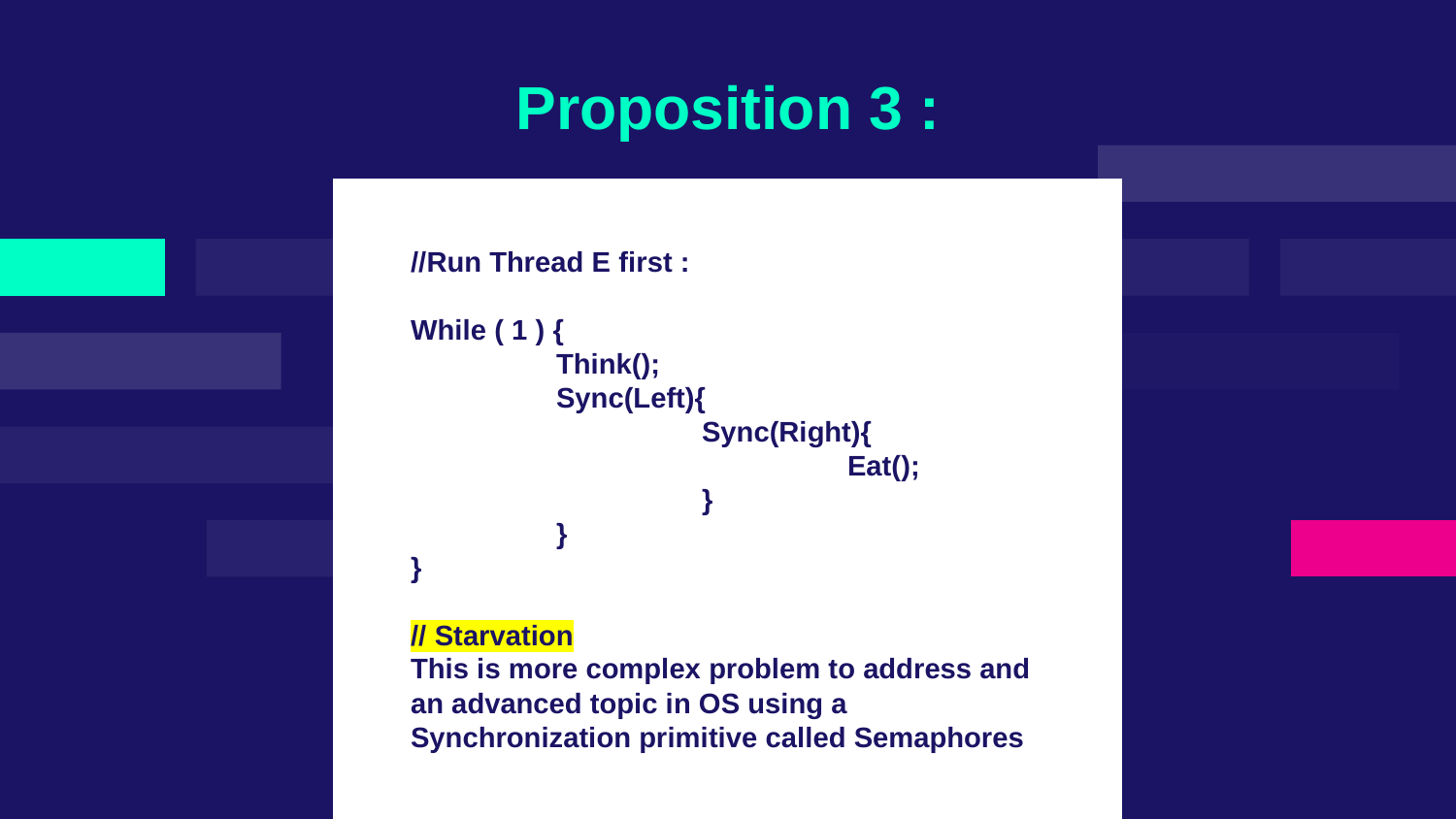

# Proposition 3 :
//Run Thread E first :

While ( 1 ) {
	Think();
	Sync(Left){
		Sync(Right){
			Eat();
		}
	}
}

// Starvation
This is more complex problem to address and an advanced topic in OS using a Synchronization primitive called Semaphores